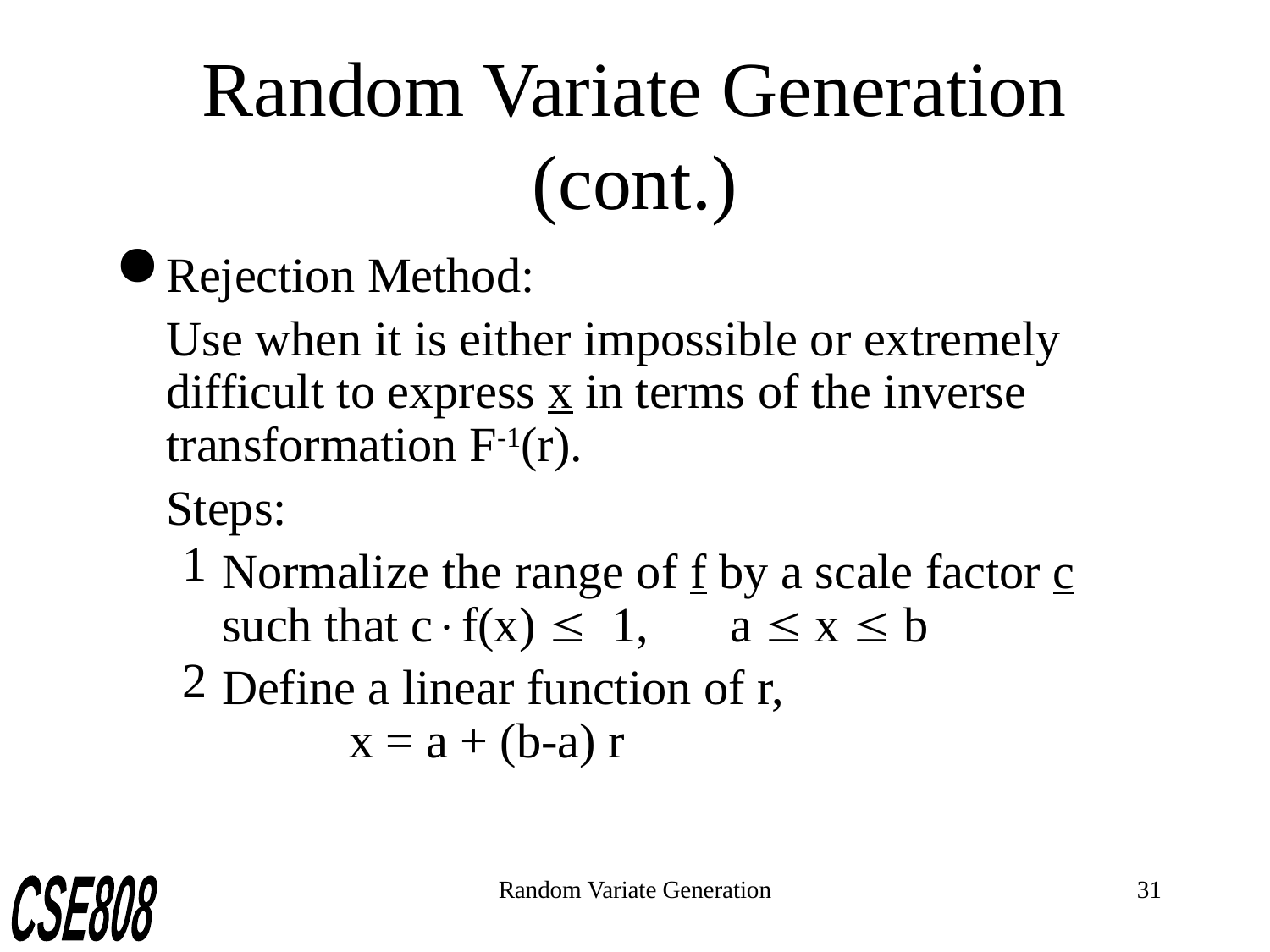

# Random Variate Generation (cont.)
Rejection Method:
	Use when it is either impossible or extremely difficult to express x in terms of the inverse transformation F-1(r).
	Steps:
Normalize the range of f by a scale factor c such that c⋅f(x) ≤ 1, 	a ≤ x ≤ b
Define a linear function of r,				x = a + (b-a) r
Random Variate Generation
31